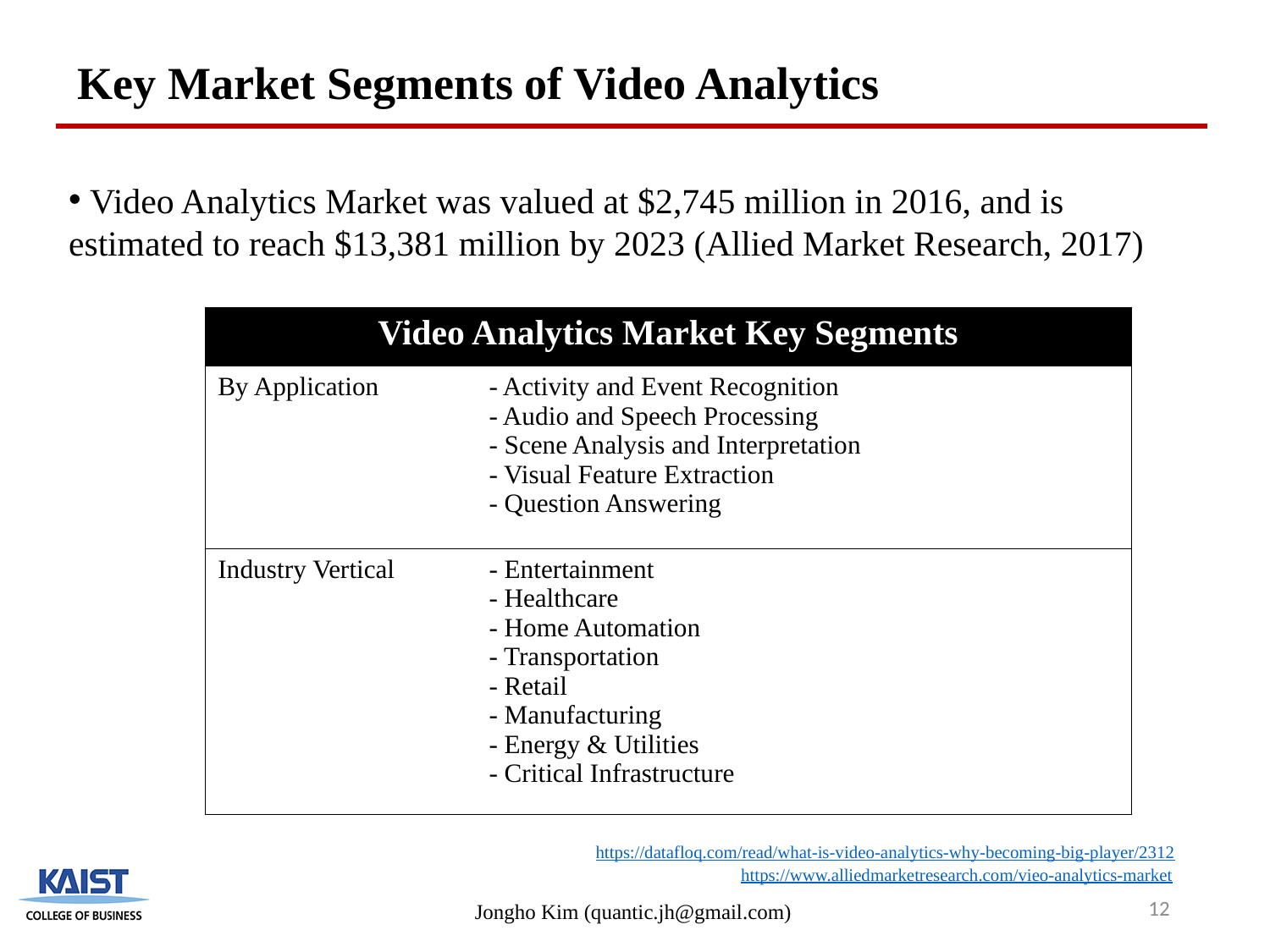

Key Market Segments of Video Analytics
 Video Analytics Market was valued at $2,745 million in 2016, and is estimated to reach $13,381 million by 2023 (Allied Market Research, 2017)
| Video Analytics Market Key Segments |  |
| --- | --- |
| By Application | - Activity and Event Recognition - Audio and Speech Processing - Scene Analysis and Interpretation - Visual Feature Extraction - Question Answering |
| Industry Vertical | - Entertainment - Healthcare - Home Automation - Transportation - Retail - Manufacturing - Energy & Utilities - Critical Infrastructure |
https://datafloq.com/read/what-is-video-analytics-why-becoming-big-player/2312
https://www.alliedmarketresearch.com/vieo-analytics-market
12
* Object Detection; Object Recognition; Privacy, Anonymity, and Security; *